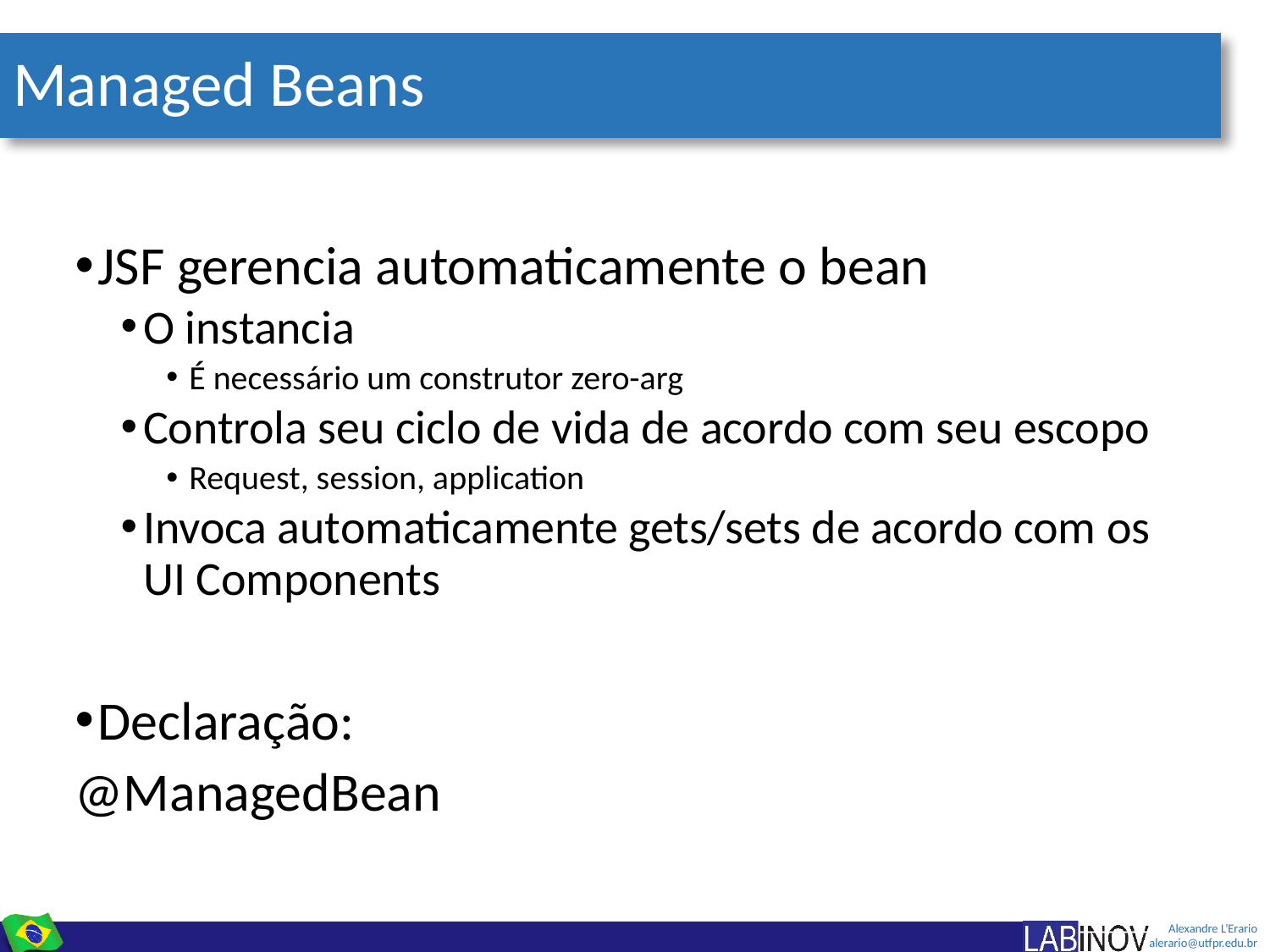

# Managed Beans
JSF gerencia automaticamente o bean
O instancia
É necessário um construtor zero-arg
Controla seu ciclo de vida de acordo com seu escopo
Request, session, application
Invoca automaticamente gets/sets de acordo com os UI Components

Declaração:
@ManagedBean